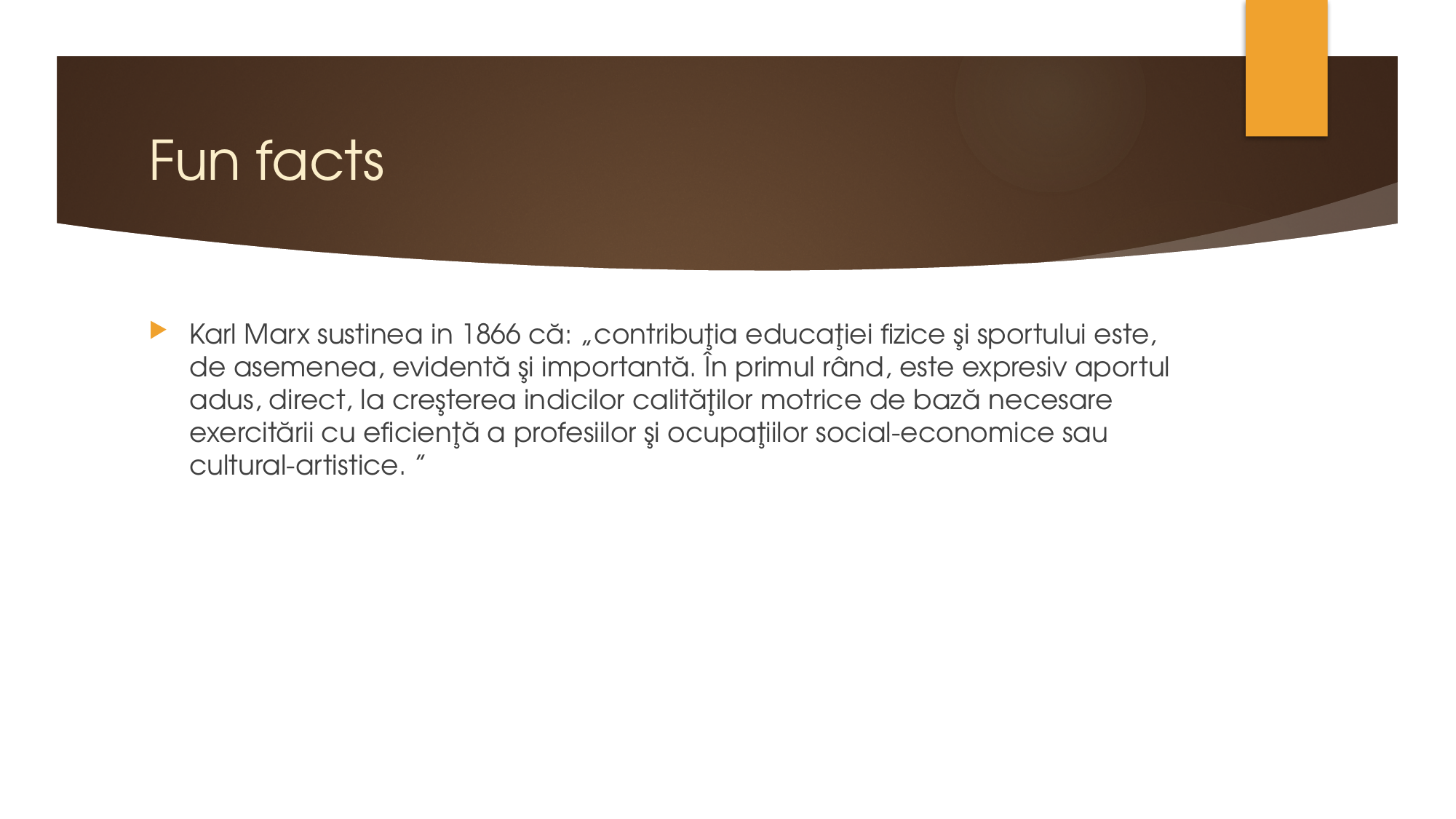

# Fun facts
Karl Marx sustinea in 1866 că: „contribuţia educaţiei fizice şi sportului este, de asemenea, evidentă şi importantă. În primul rând, este expresiv aportul adus, direct, la creşterea indicilor calităţilor motrice de bază necesare exercitării cu eficienţă a profesiilor şi ocupaţiilor social-economice sau cultural-artistice. ”